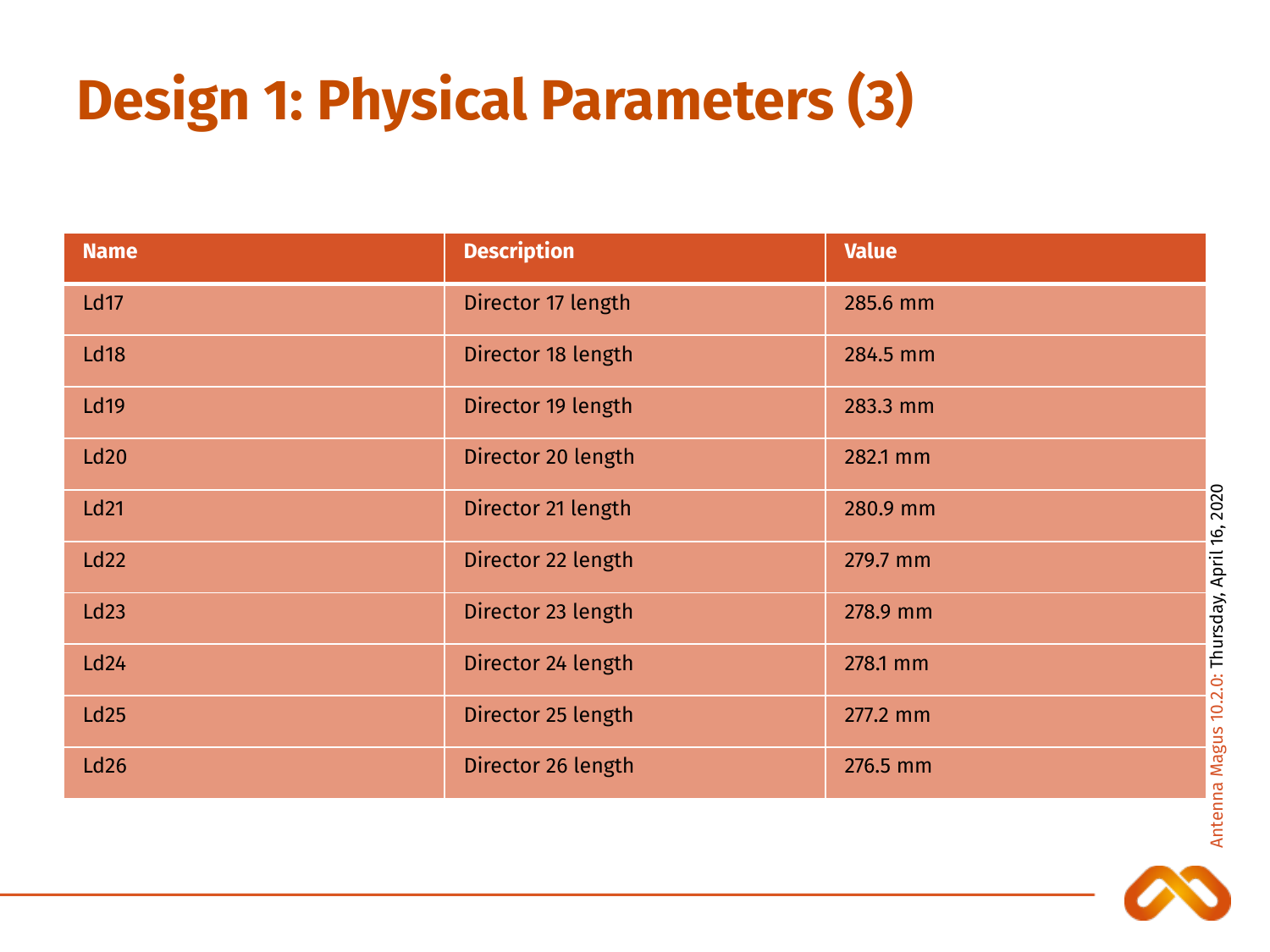

# Design 1: Physical Parameters (3)

| Name | Description | Value |
| --- | --- | --- |
| Ld17 | Director 17 length | 285.6 mm |
| Ld18 | Director 18 length | 284.5 mm |
| Ld19 | Director 19 length | 283.3 mm |
| Ld20 | Director 20 length | 282.1 mm |
| Ld21 | Director 21 length | 280.9 mm |
| Ld22 | Director 22 length | 279.7 mm |
| Ld23 | Director 23 length | 278.9 mm |
| Ld24 | Director 24 length | 278.1 mm |
| Ld25 | Director 25 length | 277.2 mm |
| Ld26 | Director 26 length | 276.5 mm |